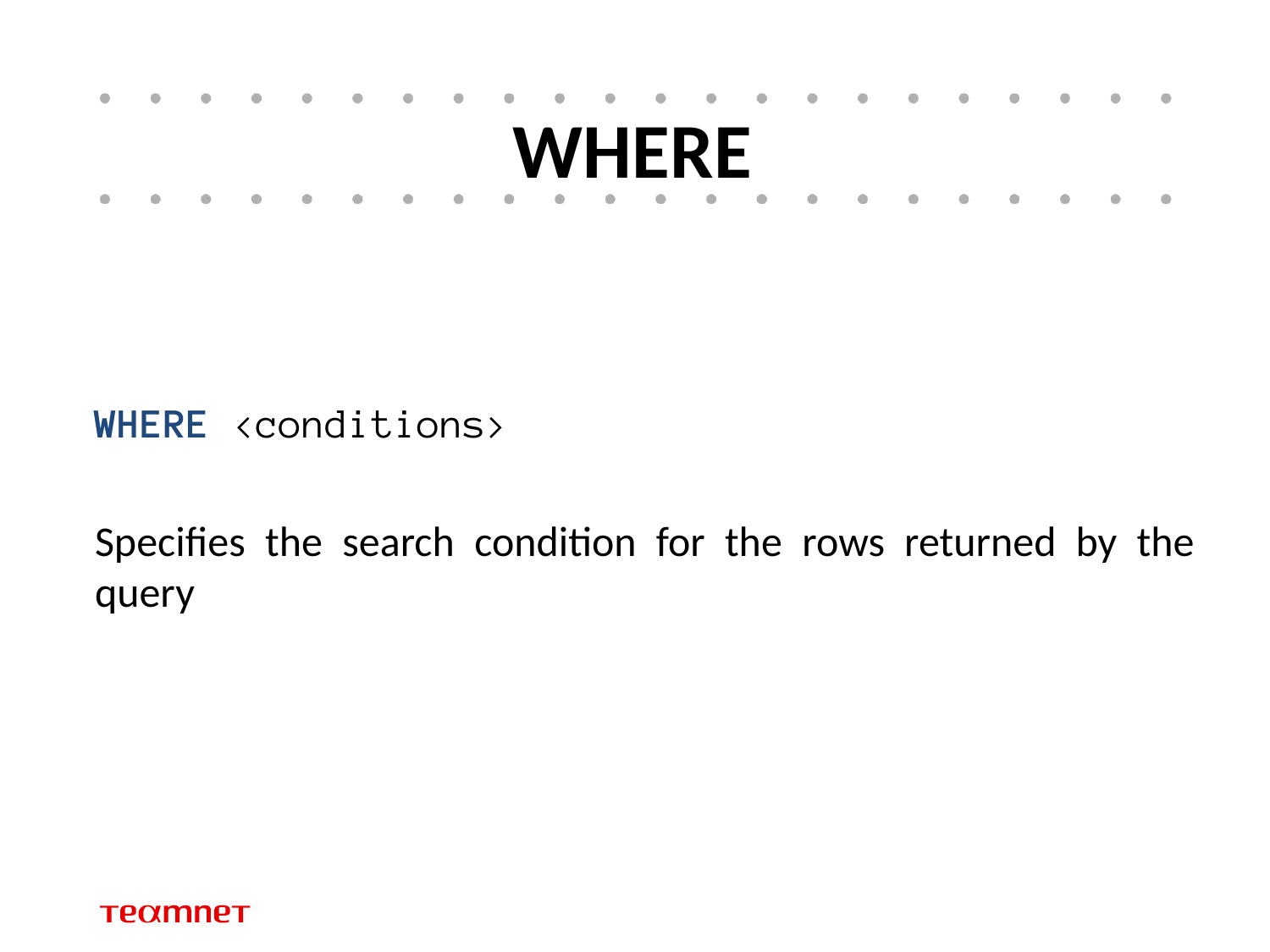

# WHERE
WHERE <conditions>

Specifies the search condition for the rows returned by the query